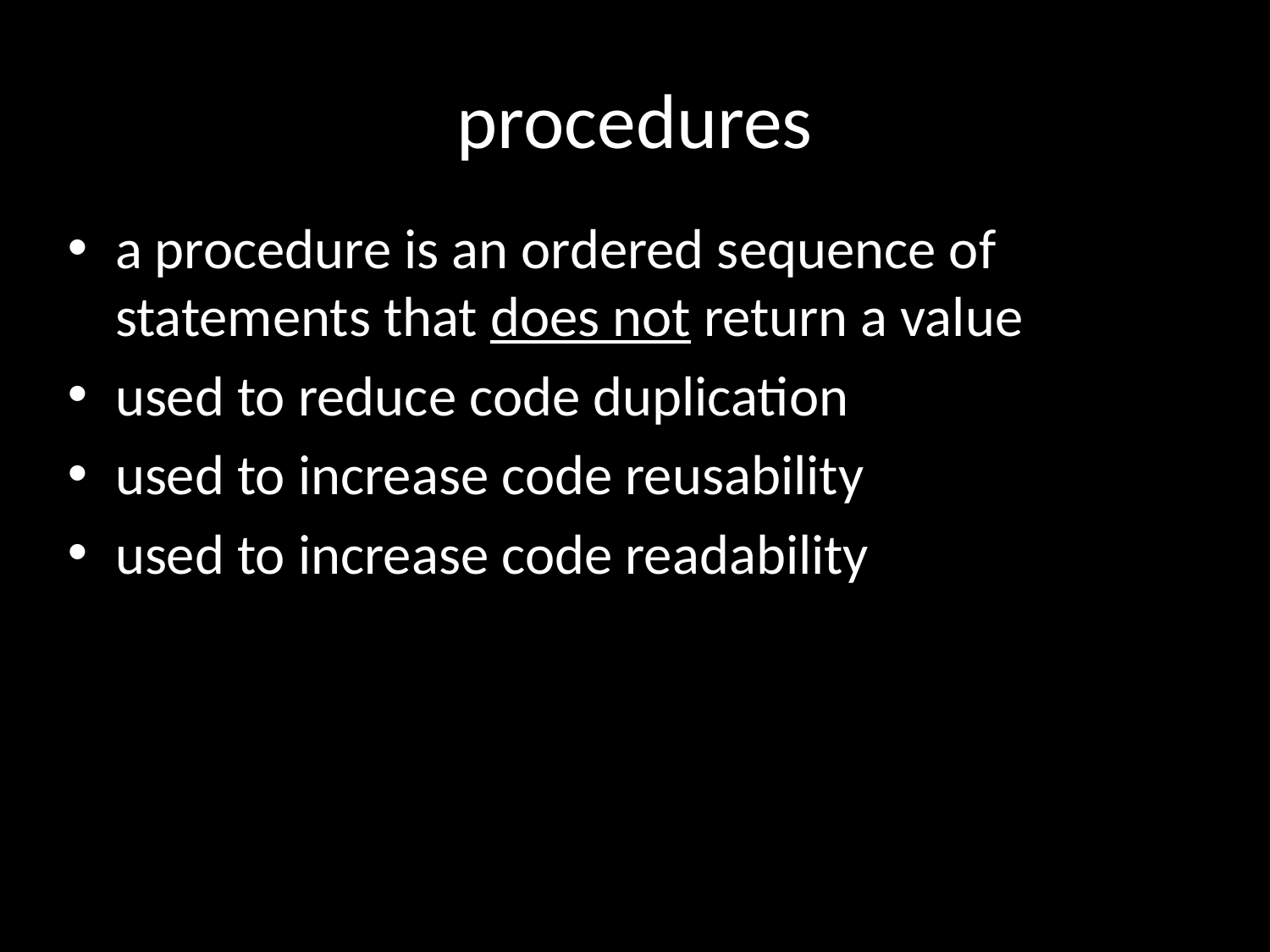

# procedures
a procedure is an ordered sequence of statements that does not return a value
used to reduce code duplication
used to increase code reusability
used to increase code readability